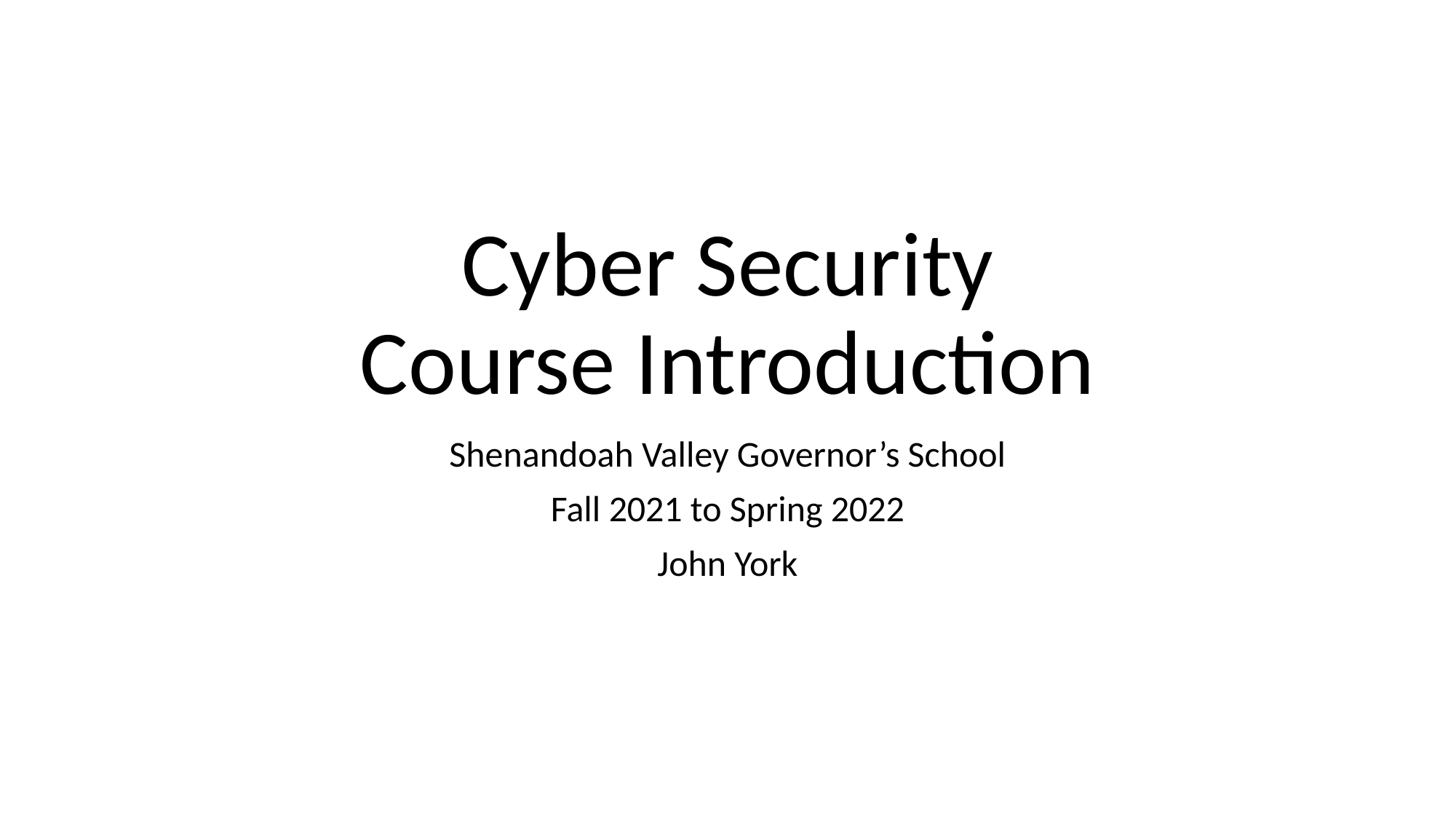

# Cyber Security Course Introduction
Shenandoah Valley Governor’s School
Fall 2021 to Spring 2022
John York